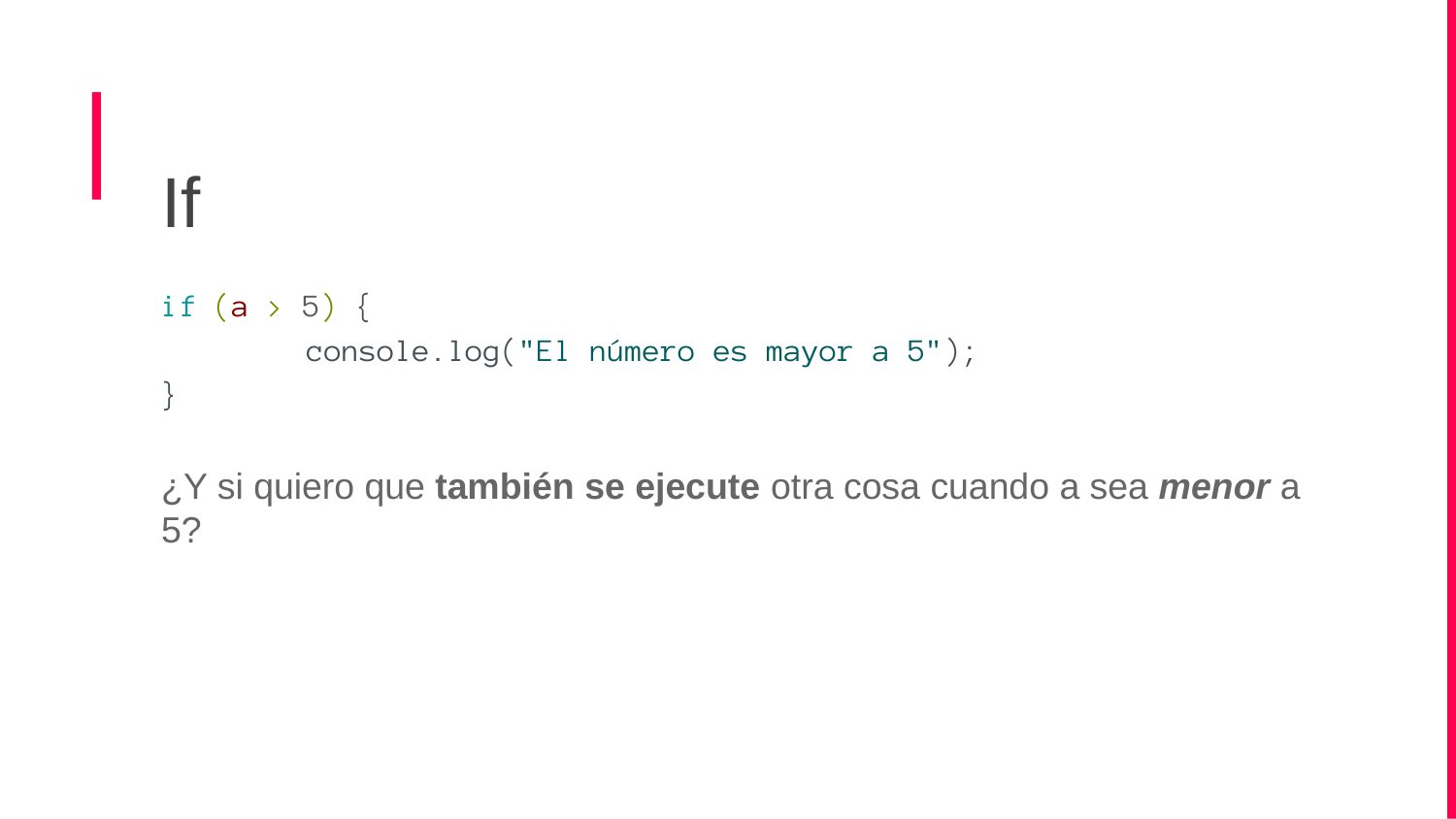

If
if (a > 5) {
	console.log("El número es mayor a 5");
}
¿Y si quiero que también se ejecute otra cosa cuando a sea menor a 5?